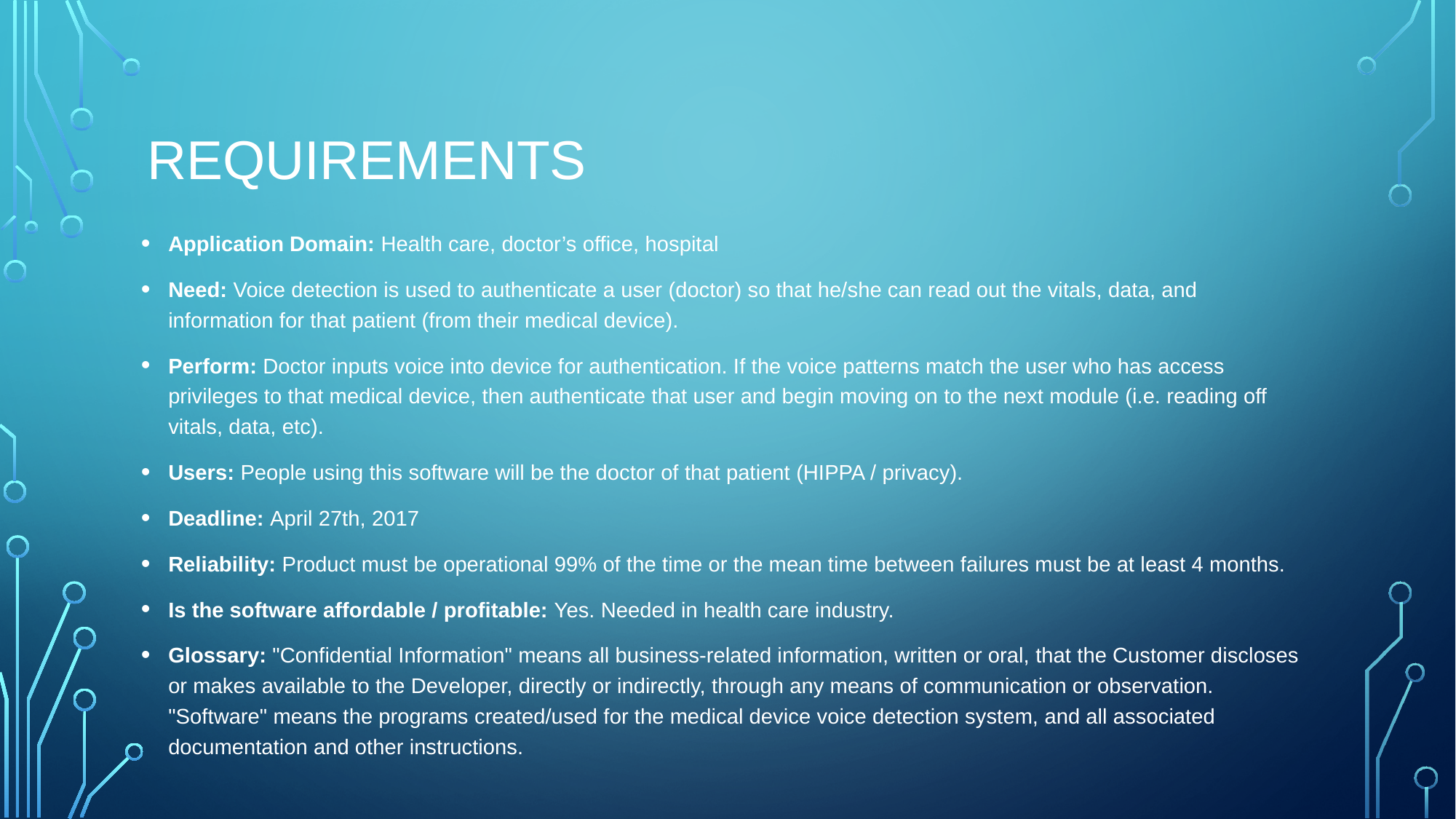

# Requirements
Application Domain: Health care, doctor’s office, hospital
Need: Voice detection is used to authenticate a user (doctor) so that he/she can read out the vitals, data, and information for that patient (from their medical device).
Perform: Doctor inputs voice into device for authentication. If the voice patterns match the user who has access privileges to that medical device, then authenticate that user and begin moving on to the next module (i.e. reading off vitals, data, etc).
Users: People using this software will be the doctor of that patient (HIPPA / privacy).
Deadline: April 27th, 2017
Reliability: Product must be operational 99% of the time or the mean time between failures must be at least 4 months.
Is the software affordable / profitable: Yes. Needed in health care industry.
Glossary: "Confidential Information" means all business-related information, written or oral, that the Customer discloses or makes available to the Developer, directly or indirectly, through any means of communication or observation. "Software" means the programs created/used for the medical device voice detection system, and all associated documentation and other instructions.